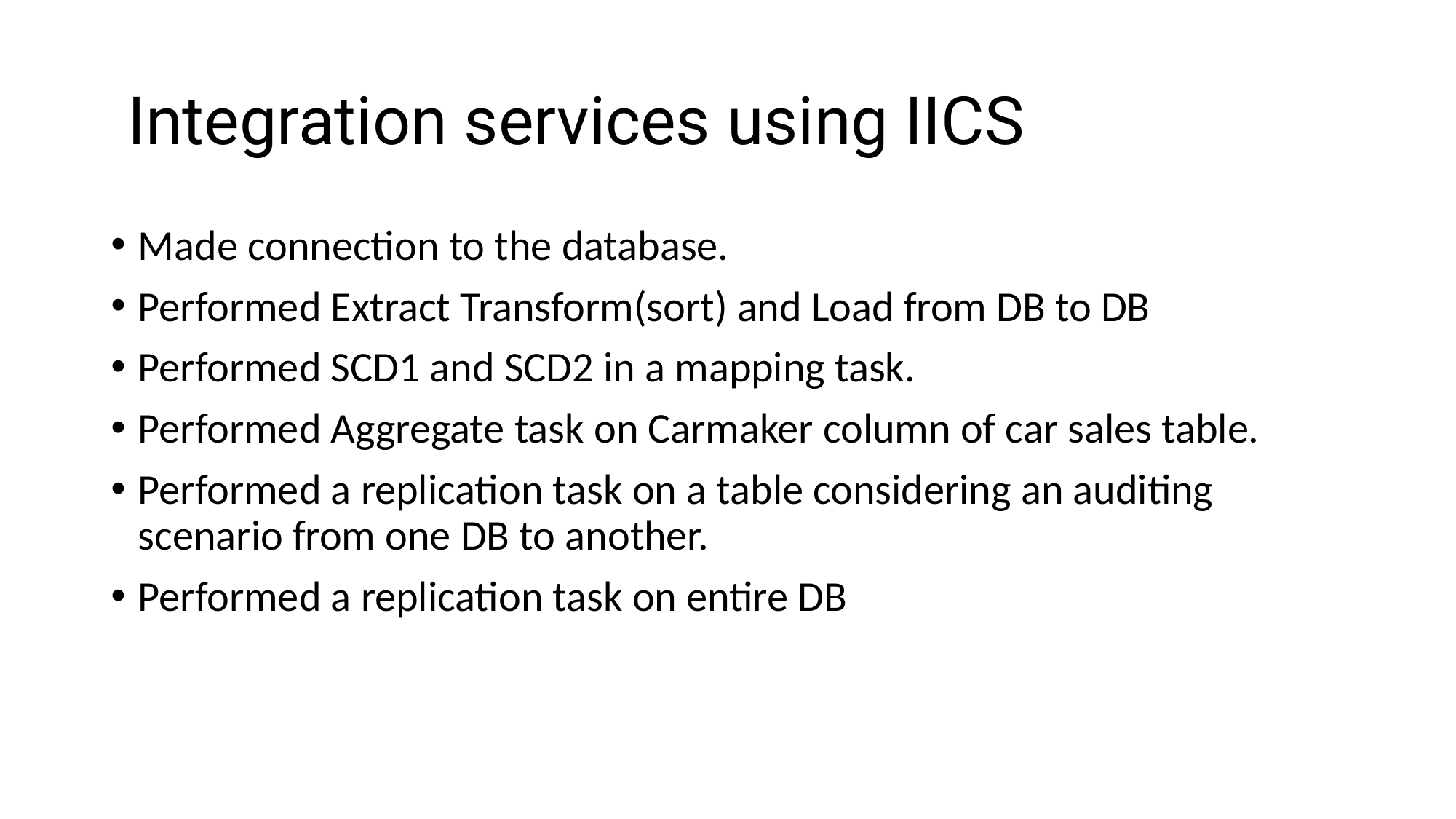

# Integration services using IICS
Made connection to the database.
Performed Extract Transform(sort) and Load from DB to DB
Performed SCD1 and SCD2 in a mapping task.
Performed Aggregate task on Carmaker column of car sales table.
Performed a replication task on a table considering an auditing scenario from one DB to another.
Performed a replication task on entire DB